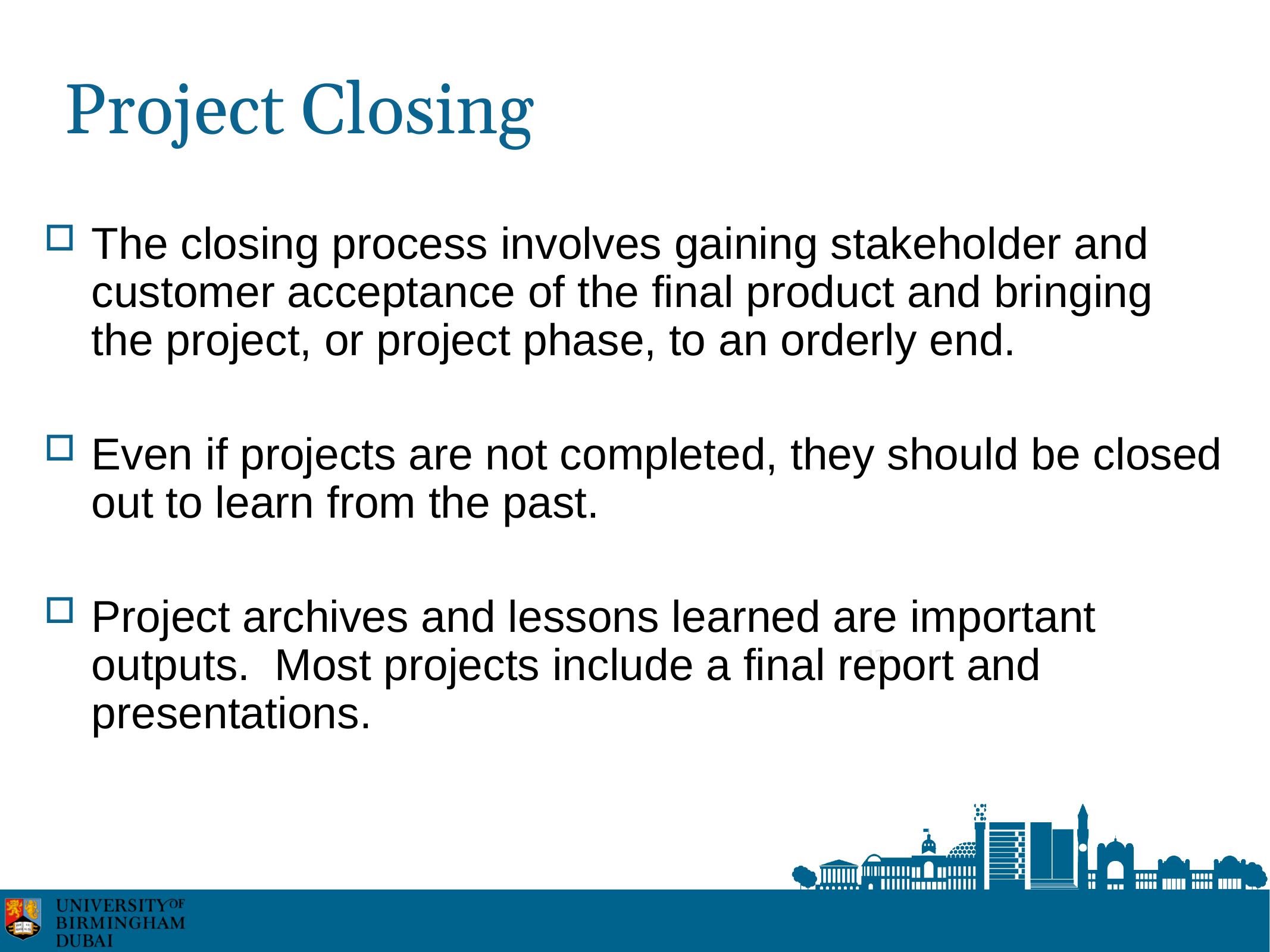

# Project Closing
The closing process involves gaining stakeholder and customer acceptance of the final product and bringing the project, or project phase, to an orderly end.

Even if projects are not completed, they should be closed out to learn from the past.

Project archives and lessons learned are important outputs.  Most projects include a final report and presentations.
17